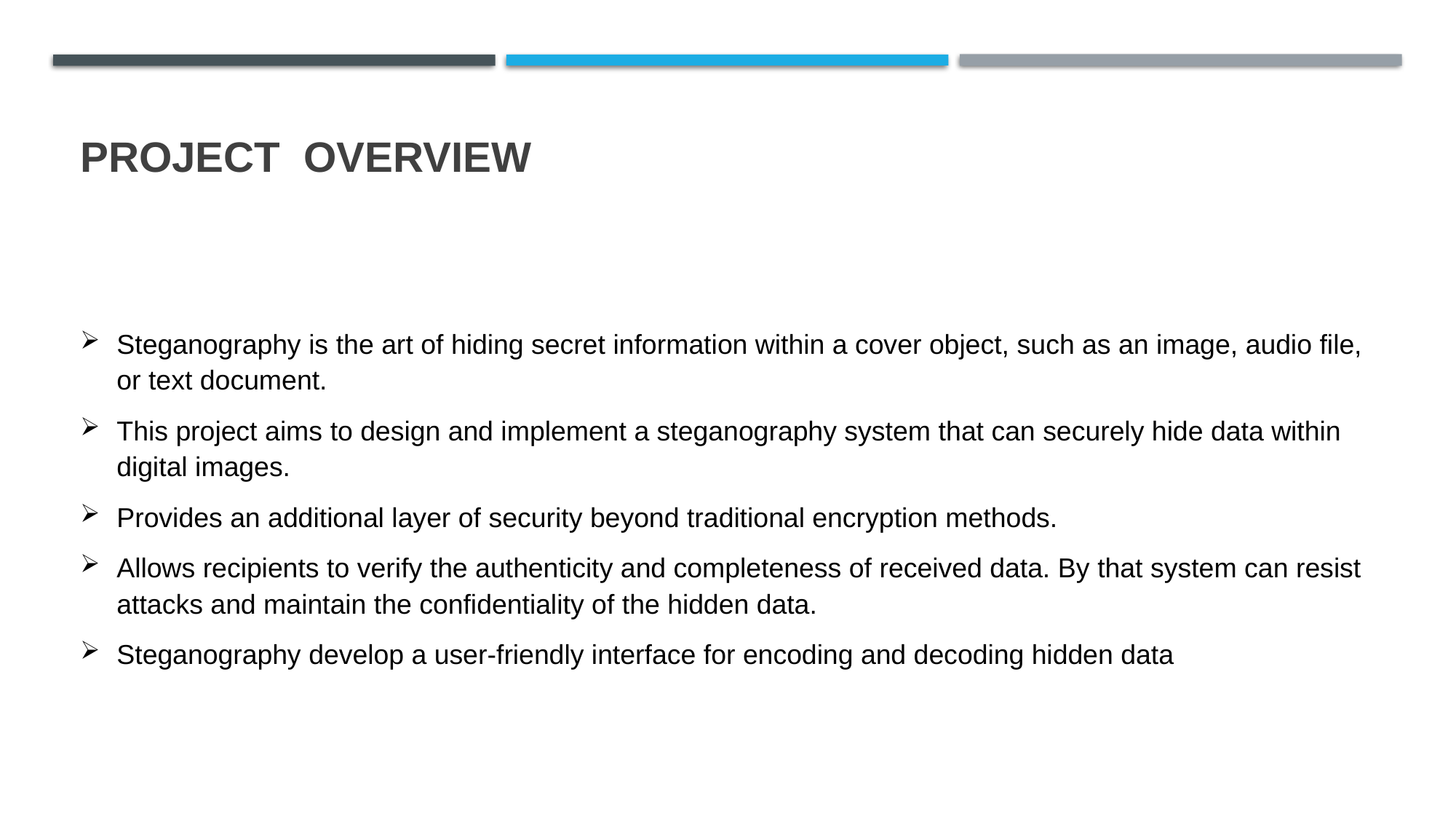

# PROJECT  OVERVIEW
Steganography is the art of hiding secret information within a cover object, such as an image, audio file, or text document.
This project aims to design and implement a steganography system that can securely hide data within digital images.
Provides an additional layer of security beyond traditional encryption methods.
Allows recipients to verify the authenticity and completeness of received data. By that system can resist attacks and maintain the confidentiality of the hidden data.
Steganography develop a user-friendly interface for encoding and decoding hidden data